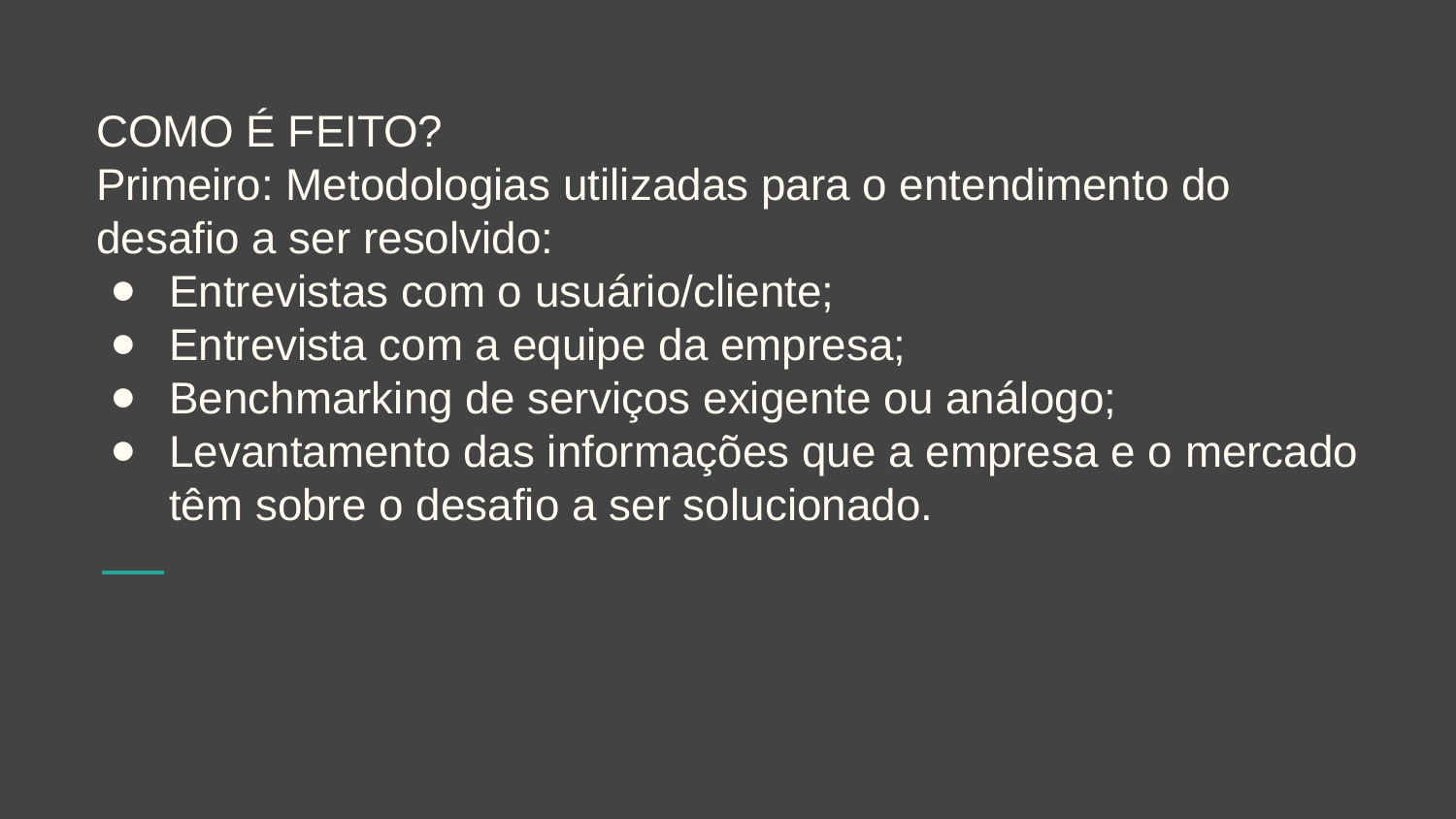

# COMO É FEITO?
Primeiro: Metodologias utilizadas para o entendimento do desafio a ser resolvido:
Entrevistas com o usuário/cliente;
Entrevista com a equipe da empresa;
Benchmarking de serviços exigente ou análogo;
Levantamento das informações que a empresa e o mercado têm sobre o desafio a ser solucionado.